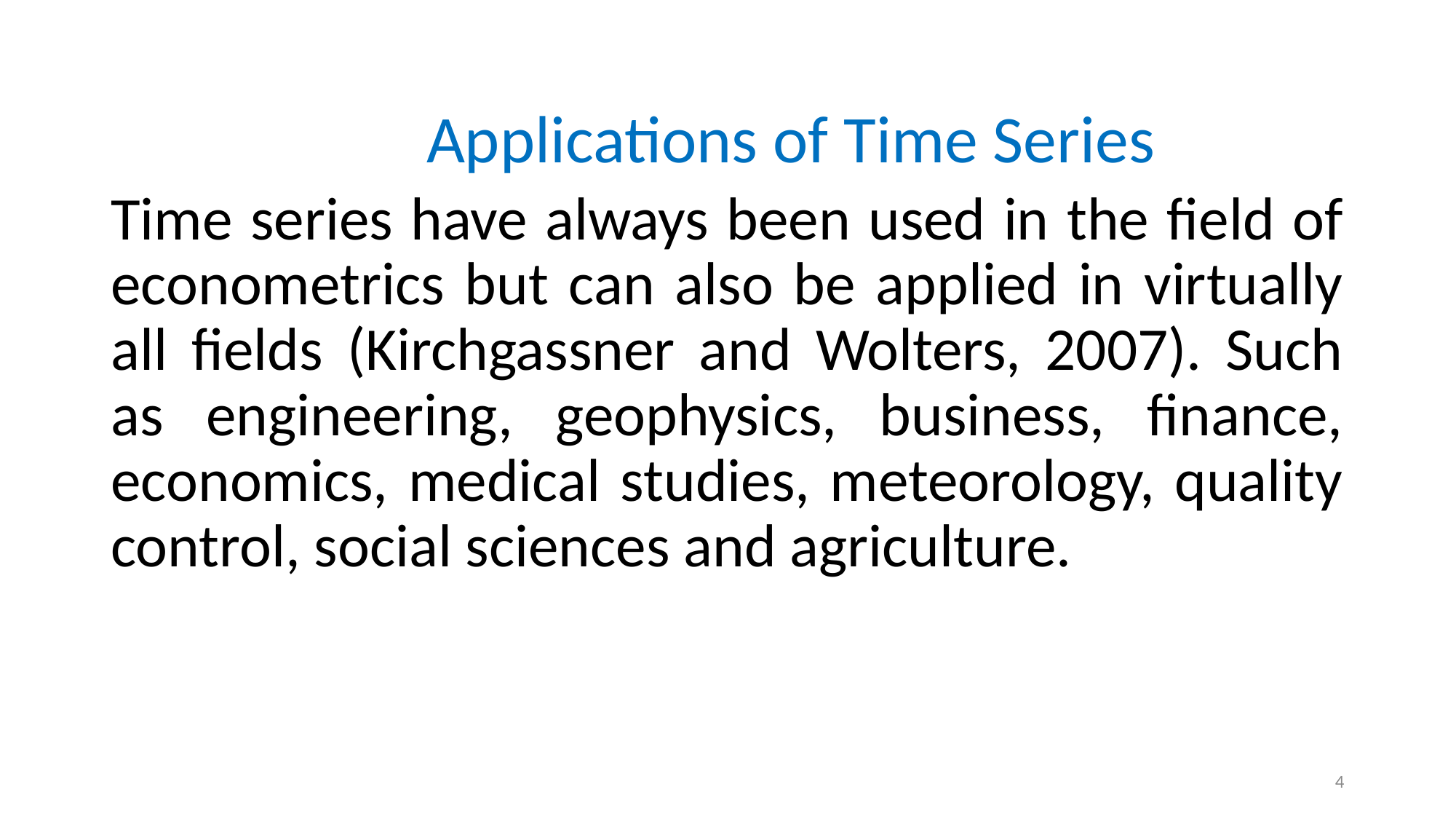

#
       Applications of Time Series
Time series have always been used in the field of econometrics but can also be applied in virtually all fields (Kirchgassner and Wolters, 2007). Such as engineering, geophysics, business, finance, economics, medical studies, meteorology, quality control, social sciences and agriculture.
4